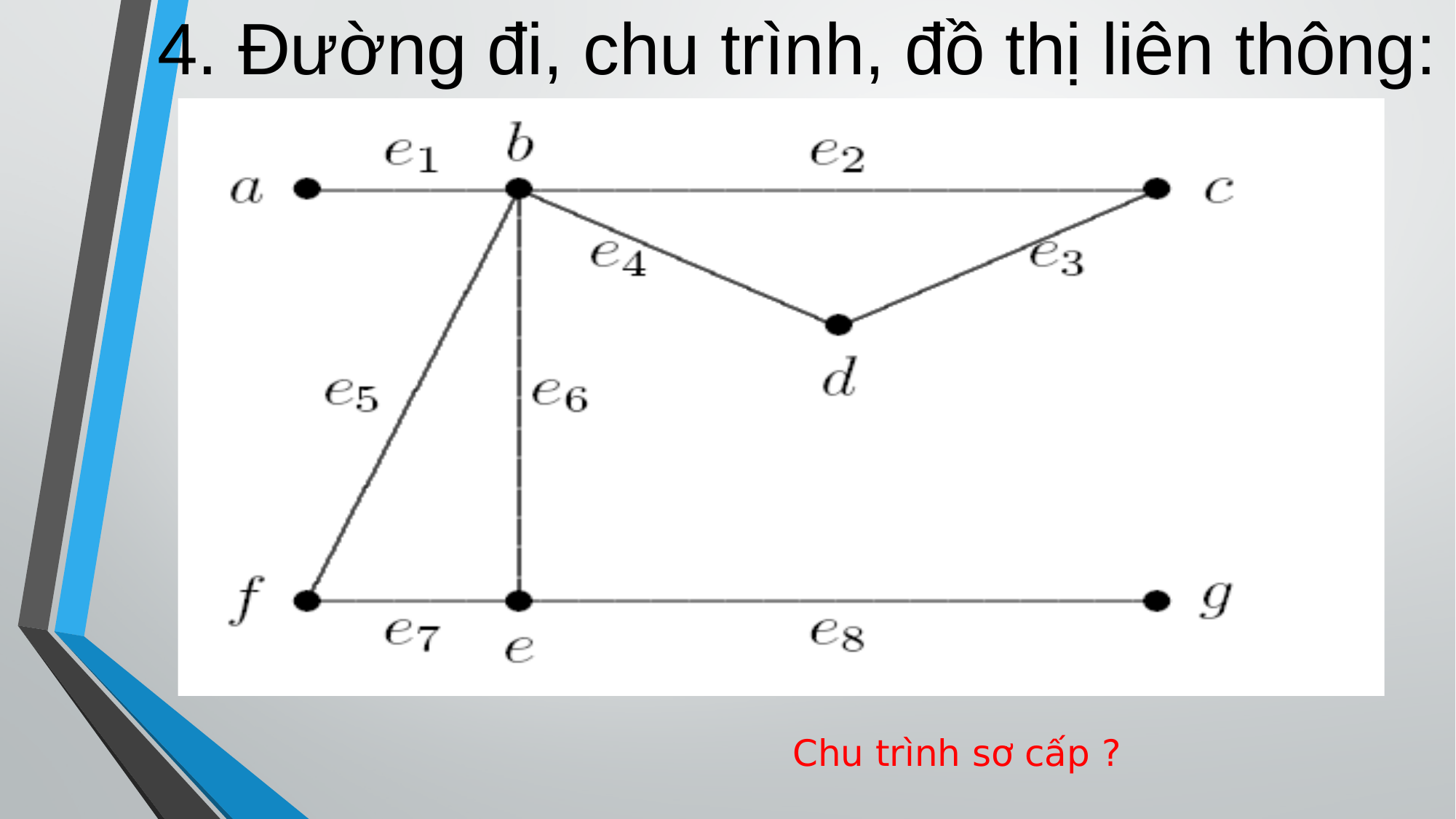

4. Đường đi, chu trình, đồ thị liên thông:

Chu trình sơ cấp ?